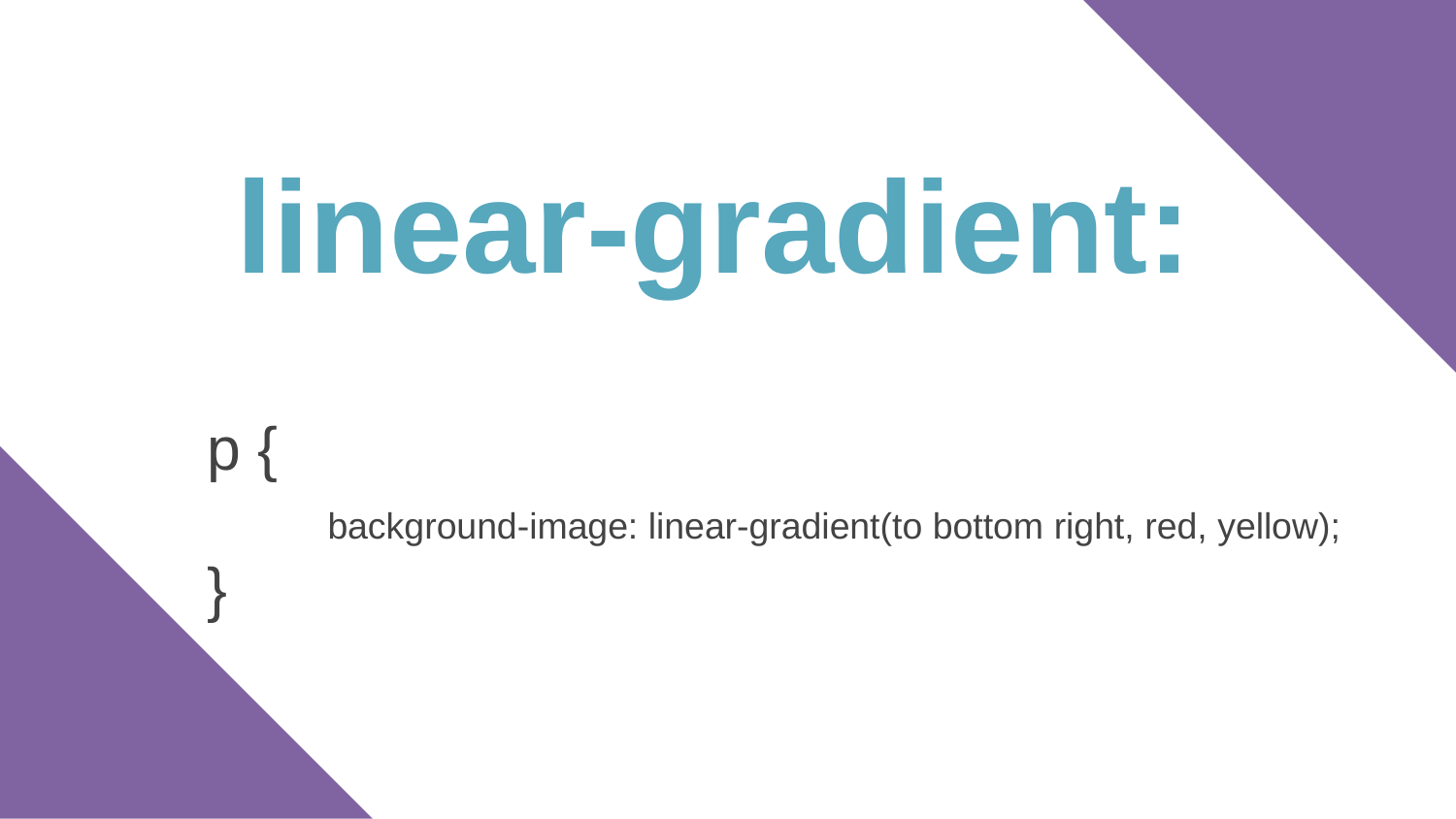

linear-gradient:
p {
  background-image: linear-gradient(to bottom right, red, yellow);
}